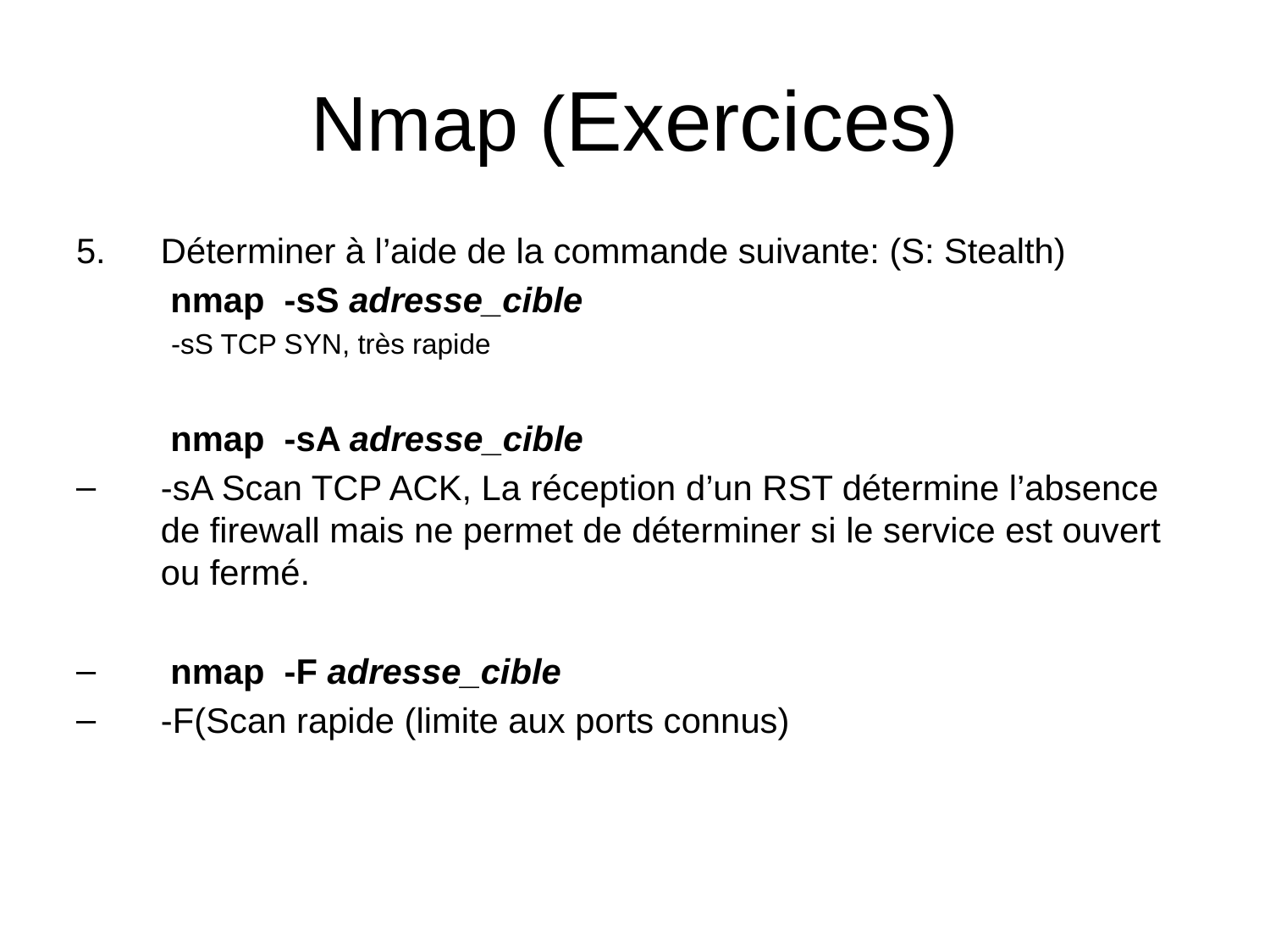

# Nmap (Exercices)
Déterminer à l’aide de la commande suivante: (S: Stealth)
	 nmap  -sS adresse_cible
    -sS TCP SYN, très rapide

	 nmap  -sA adresse_cible
-sA Scan TCP ACK, La réception d’un RST détermine l’absence de firewall mais ne permet de déterminer si le service est ouvert ou fermé.

 nmap  -F adresse_cible
-F(Scan rapide (limite aux ports connus)